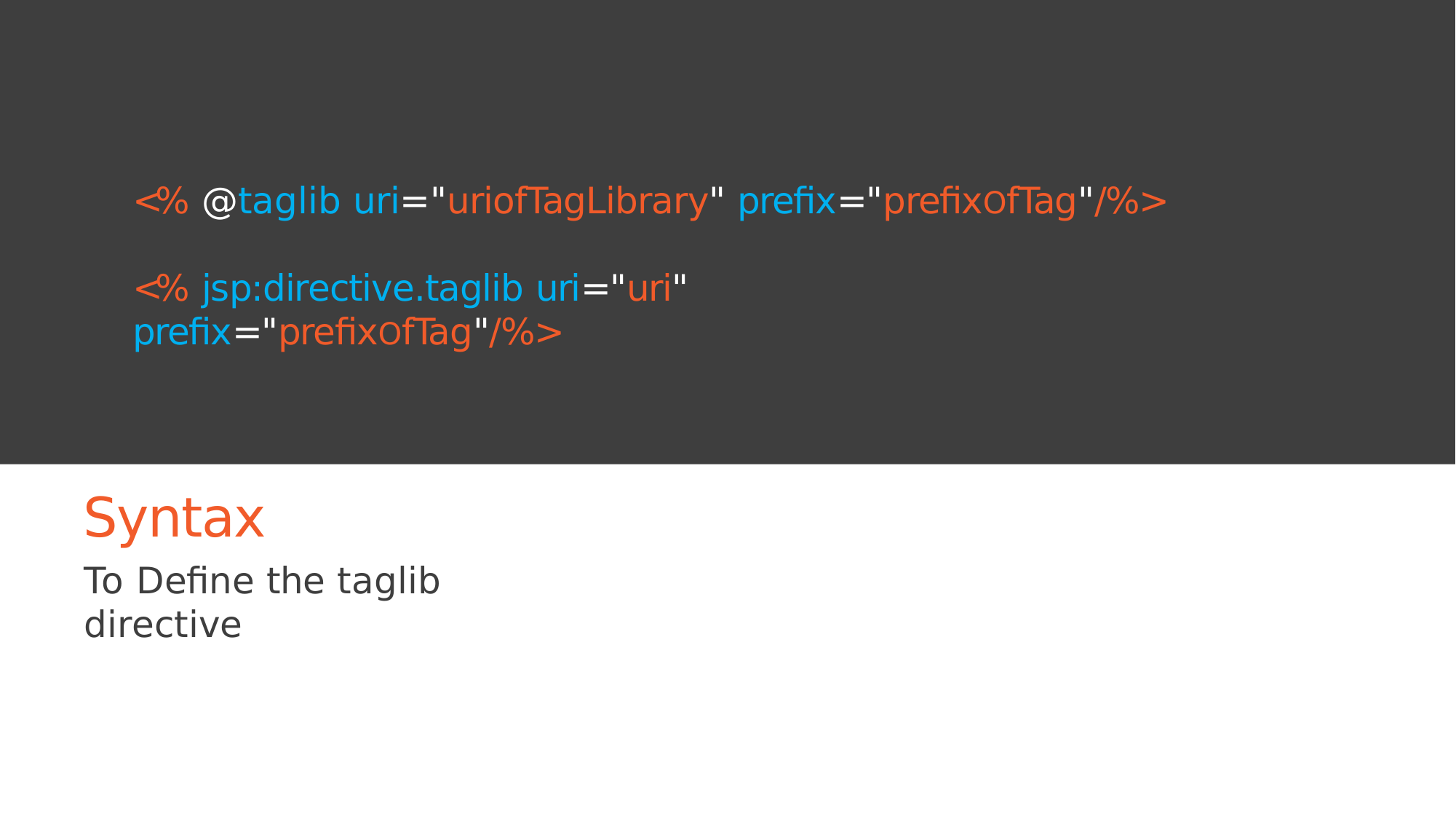

# <% @taglib uri="uriofTagLibrary" prefix="prefixOfTag"/%>
<% jsp:directive.taglib uri="uri" prefix="prefixOfTag"/%>
Syntax
To Define the taglib directive
22